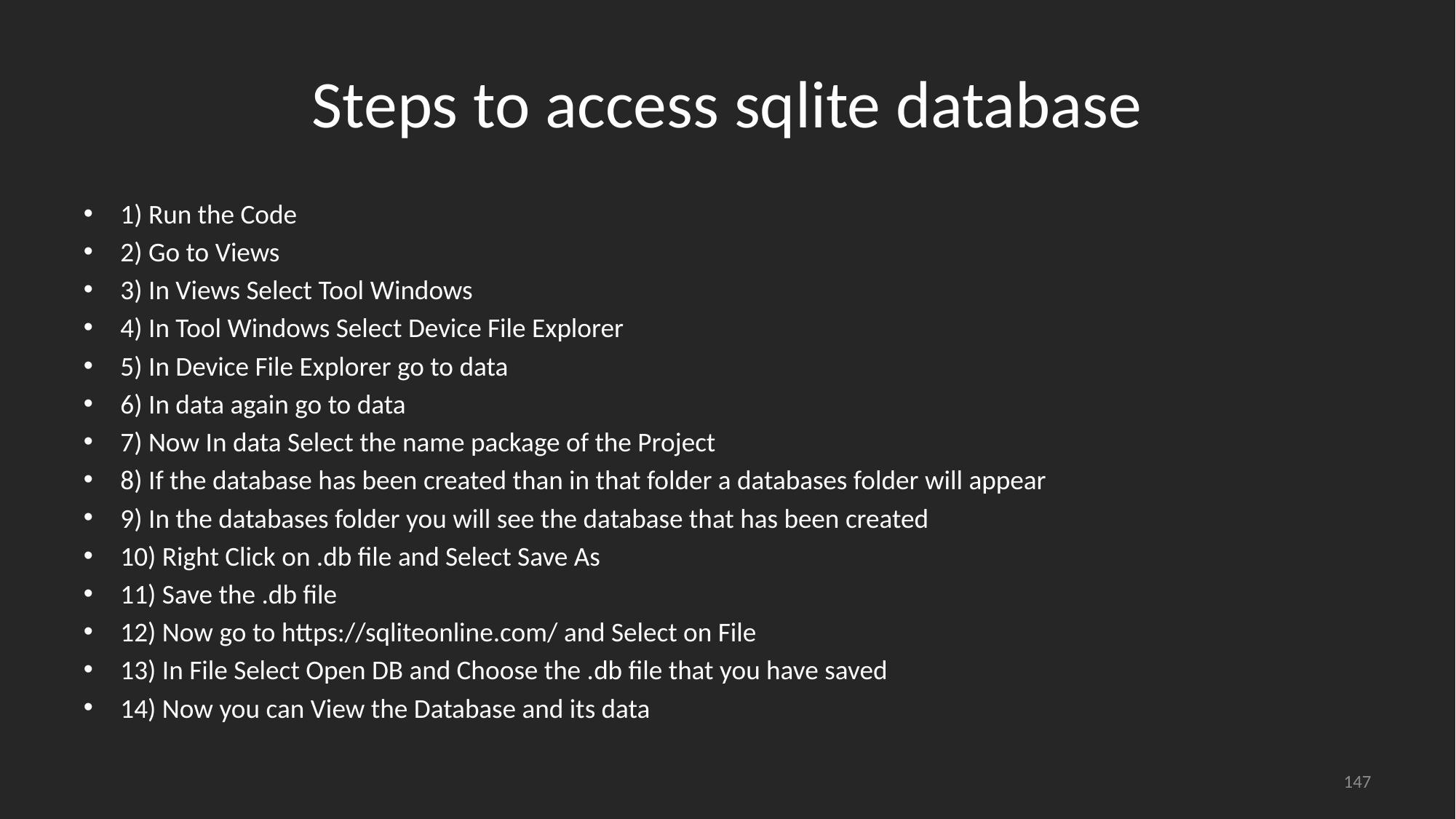

# Steps to access sqlite database
1) Run the Code
2) Go to Views
3) In Views Select Tool Windows
4) In Tool Windows Select Device File Explorer
5) In Device File Explorer go to data
6) In data again go to data
7) Now In data Select the name package of the Project
8) If the database has been created than in that folder a databases folder will appear
9) In the databases folder you will see the database that has been created
10) Right Click on .db file and Select Save As
11) Save the .db file
12) Now go to https://sqliteonline.com/ and Select on File
13) In File Select Open DB and Choose the .db file that you have saved
14) Now you can View the Database and its data
147